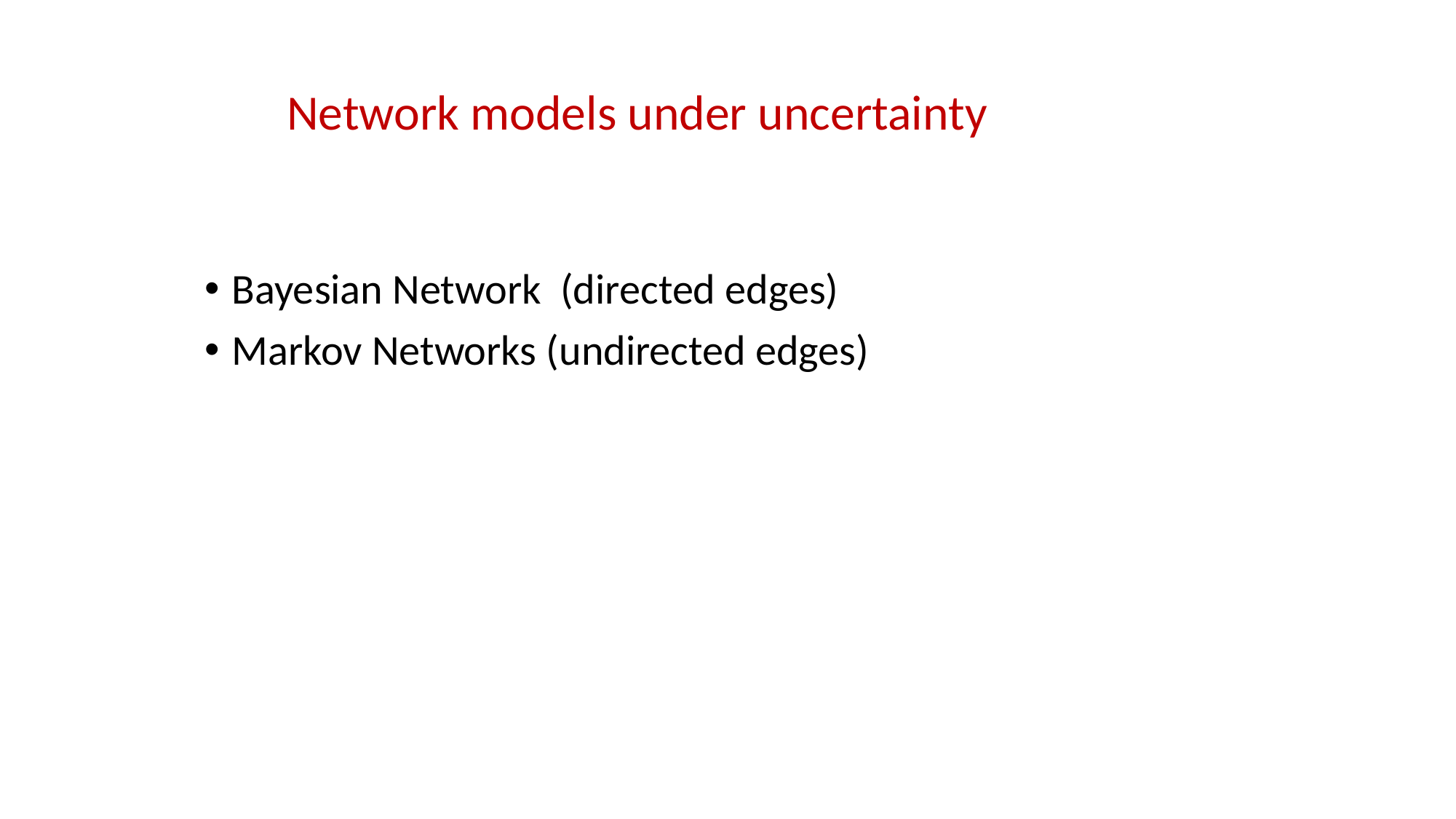

# Network models under uncertainty
Bayesian Network  (directed edges)
Markov Networks (undirected edges)